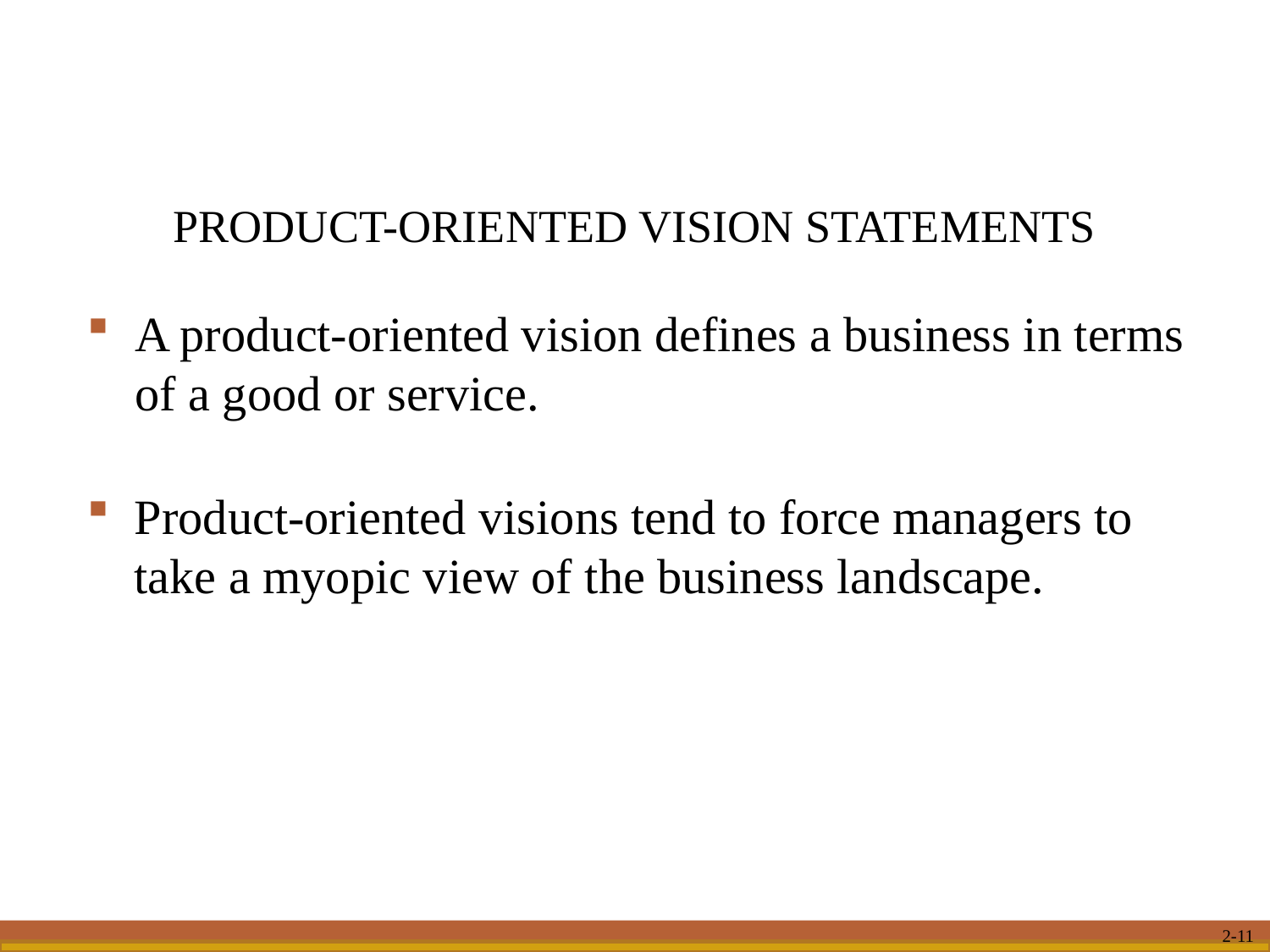

PRODUCT-ORIENTED VISION STATEMENTS
A product-oriented vision defines a business in terms of a good or service.

Product-oriented visions tend to force managers to take a myopic view of the business landscape.